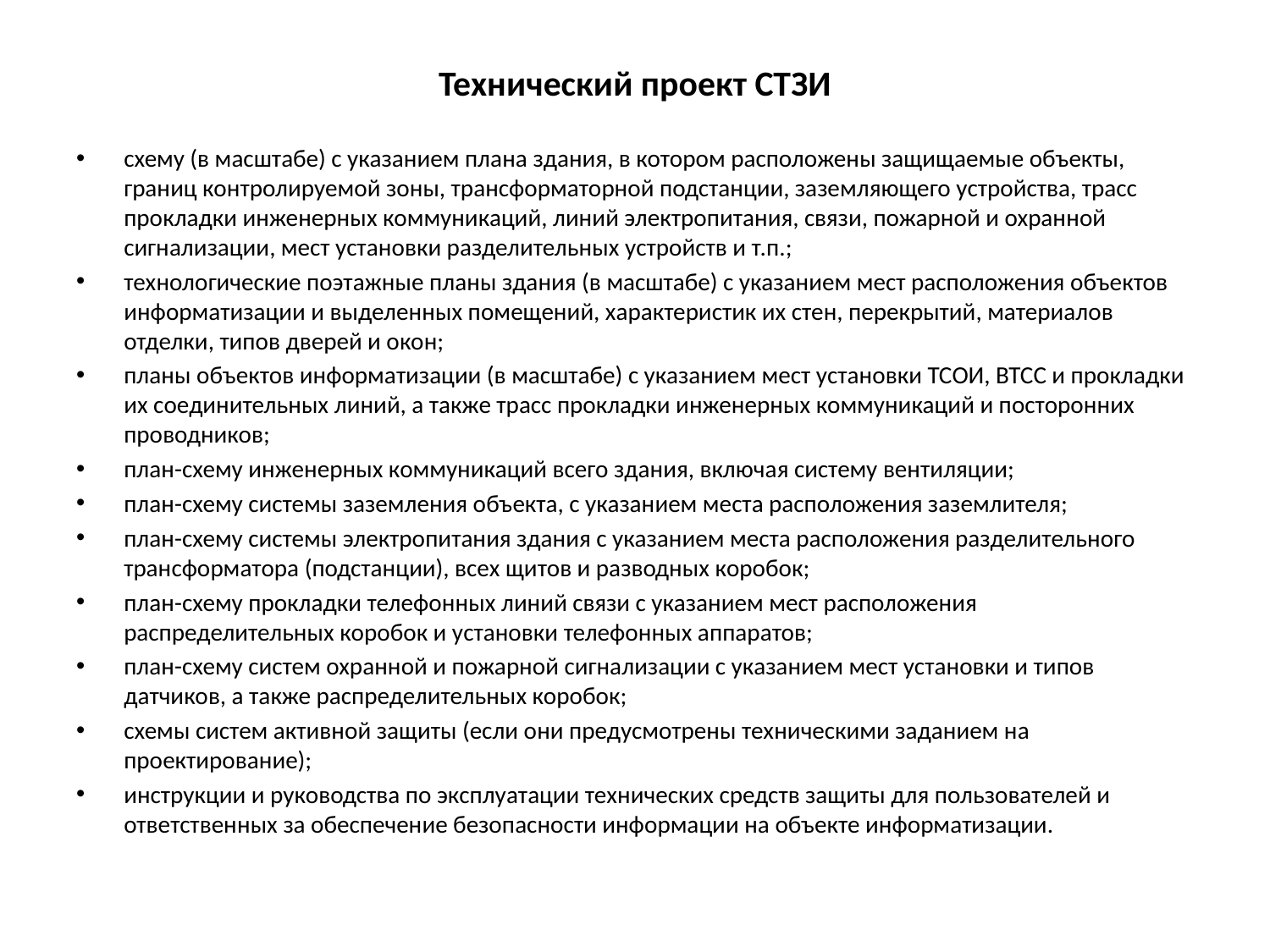

# Технический проект СТЗИ
схему (в масштабе) с указанием плана здания, в котором расположены защищаемые объекты, границ контролируемой зоны, трансформаторной подстанции, заземляющего устройства, трасс прокладки инженерных коммуникаций, линий электропитания, связи, пожарной и охранной сигнализации, мест установки разделительных устройств и т.п.;
технологические поэтажные планы здания (в масштабе) с указанием мест расположения объектов информатизации и выделенных помещений, характеристик их стен, перекрытий, материалов отделки, типов дверей и окон;
планы объектов информатизации (в масштабе) с указанием мест установки ТСОИ, ВТСС и прокладки их соединительных линий, а также трасс прокладки инженерных коммуникаций и посторонних проводников;
план-схему инженерных коммуникаций всего здания, включая систему вентиляции;
план-схему системы заземления объекта, с указанием места расположения заземлителя;
план-схему системы электропитания здания с указанием места расположения разделительного трансформатора (подстанции), всех щитов и разводных коробок;
план-схему прокладки телефонных линий связи с указанием мест расположения распределительных коробок и установки телефонных аппаратов;
план-схему систем охранной и пожарной сигнализации с указанием мест установки и типов датчиков, а также распределительных коробок;
схемы систем активной защиты (если они предусмотрены техническими заданием на проектирование);
инструкции и руководства по эксплуатации технических средств защиты для пользователей и ответственных за обеспечение безопасности информации на объекте информатизации.